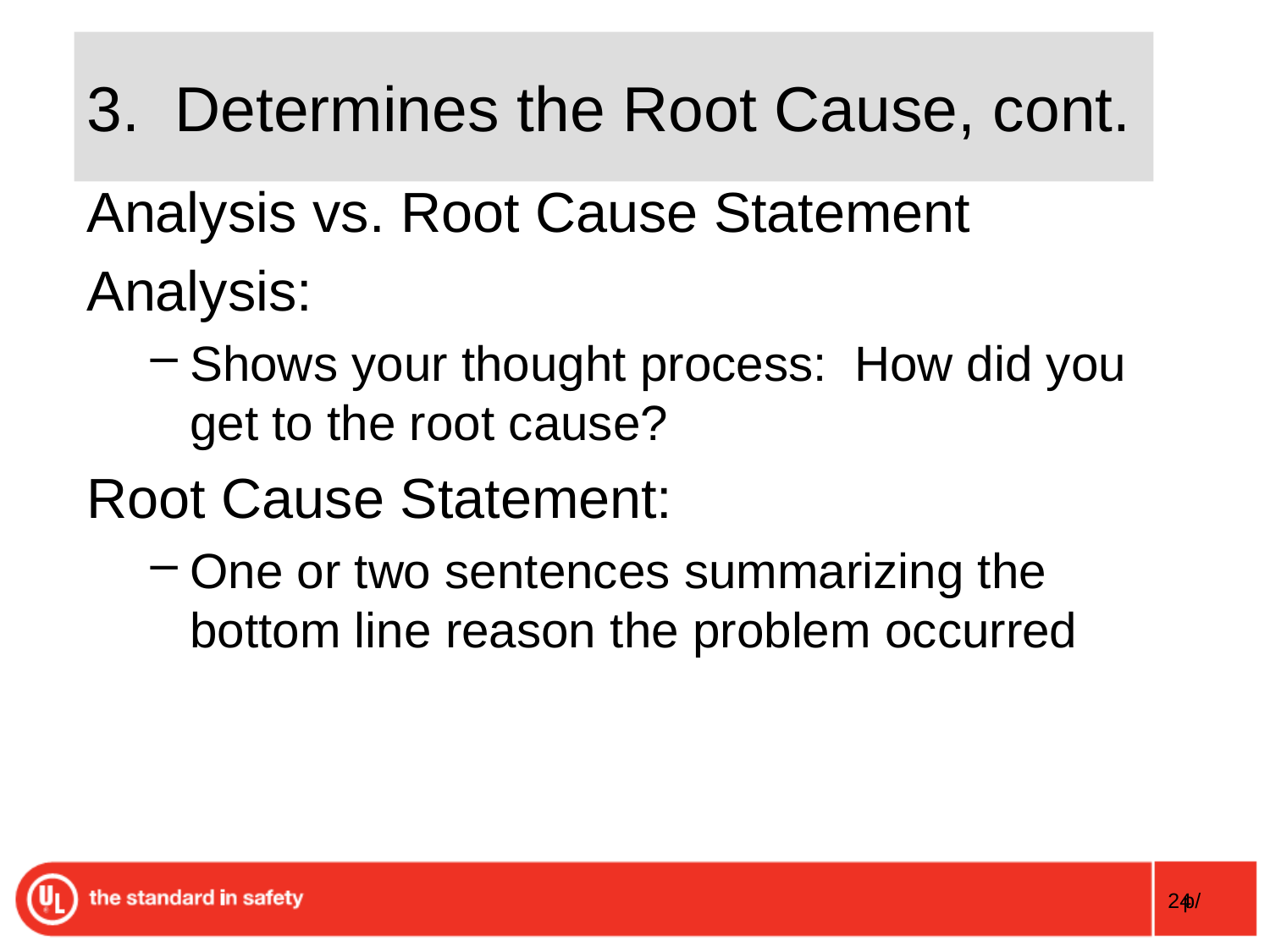

# 3.  Determines the Root Cause, cont.
Analysis vs. Root Cause Statement
Analysis:
Shows your thought process:  How did you get to the root cause?
Root Cause Statement:
One or two sentences summarizing the bottom line reason the problem occurred